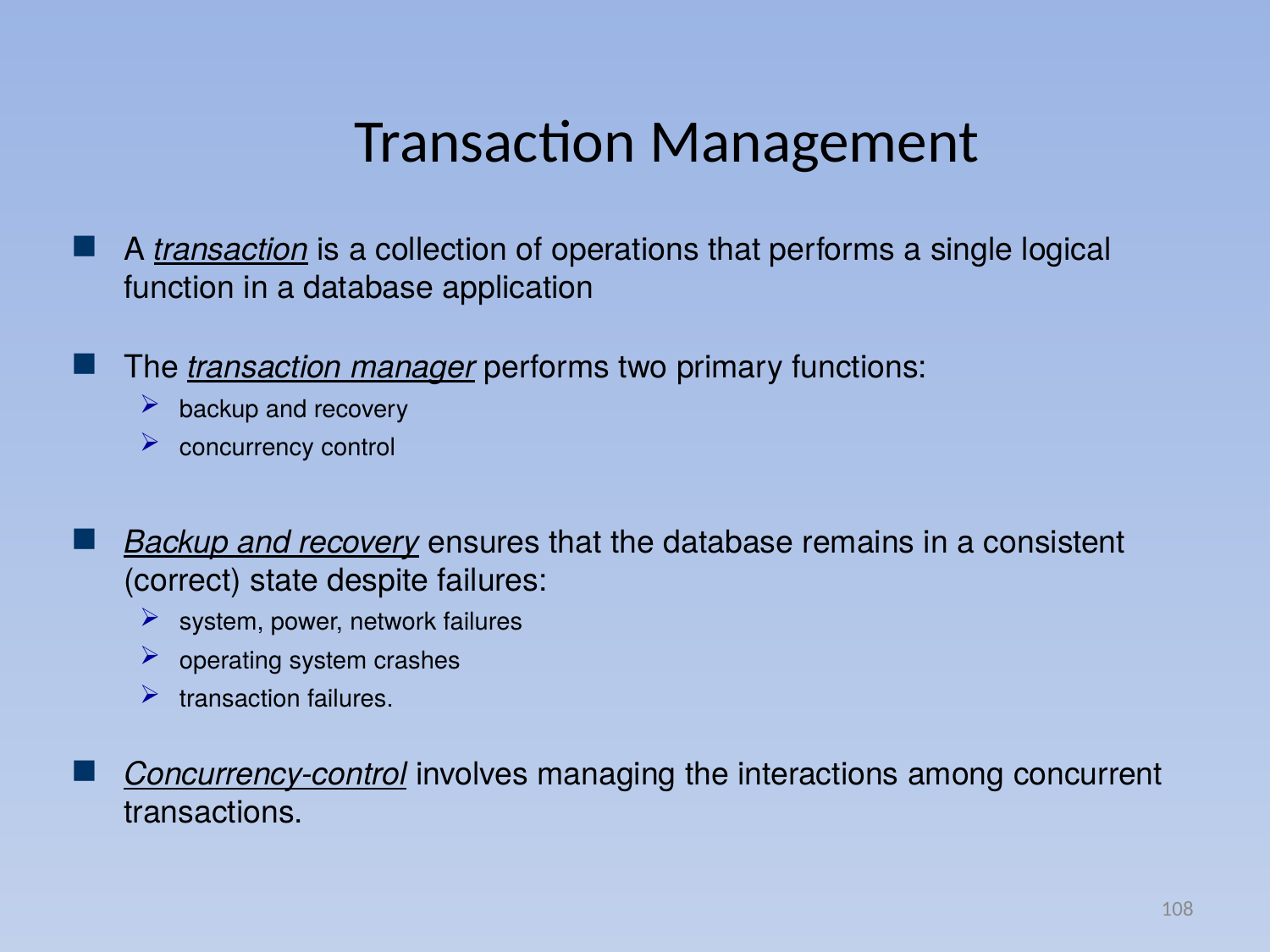

# Transaction Management
A transaction is a collection of operations that performs a single logical function in a database application

The transaction manager performs two primary functions:
backup and recovery
concurrency control

Backup and recovery ensures that the database remains in a consistent (correct) state despite failures:
system, power, network failures
operating system crashes
transaction failures.

Concurrency-control involves managing the interactions among concurrent transactions.

108